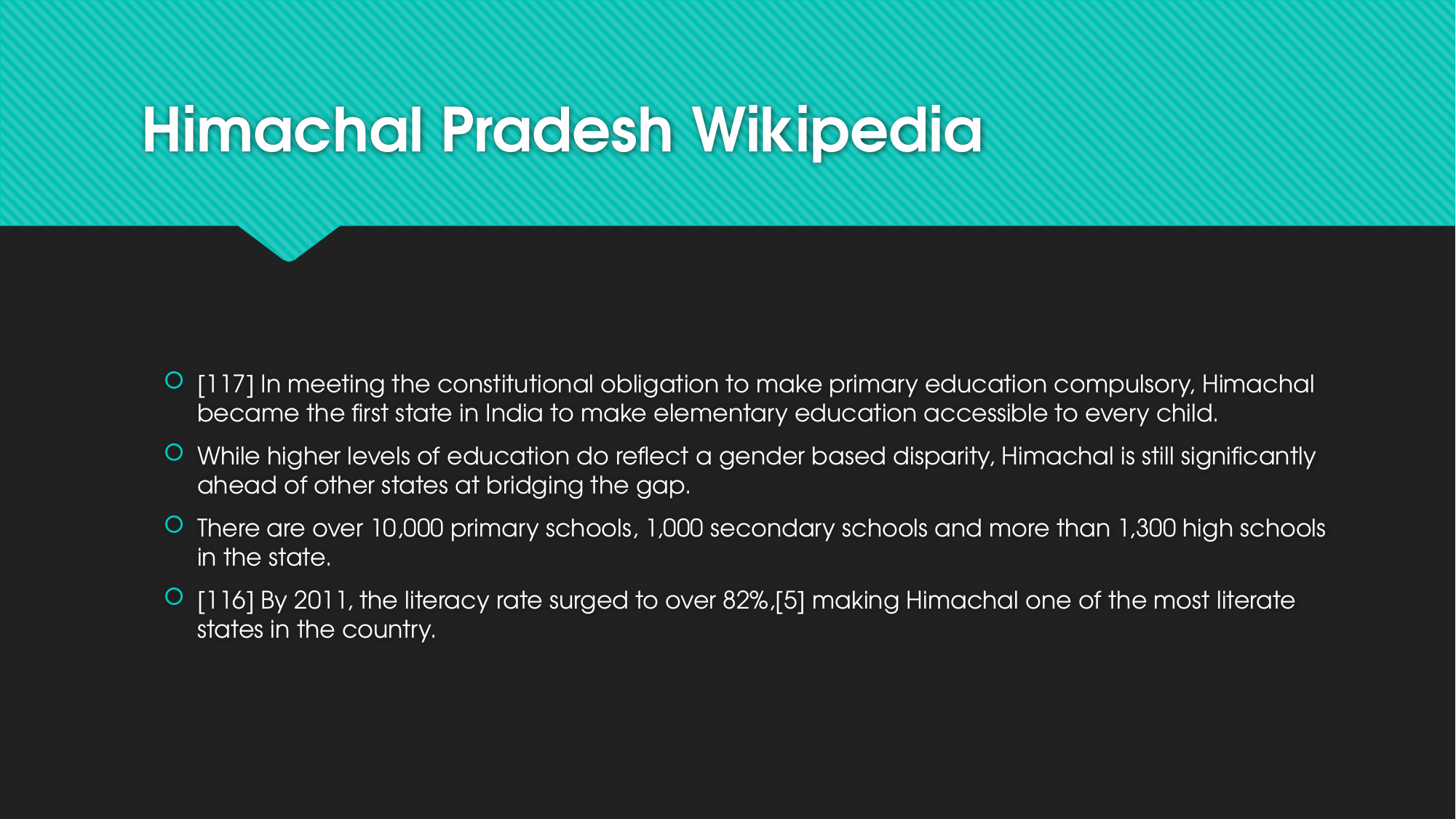

# Himachal Pradesh Wikipedia

[117] In meeting the constitutional obligation to make primary education compulsory, Himachal became the first state in India to make elementary education accessible to every child.
While higher levels of education do reflect a gender based disparity, Himachal is still significantly ahead of other states at bridging the gap.
There are over 10,000 primary schools, 1,000 secondary schools and more than 1,300 high schools in the state.
[116] By 2011, the literacy rate surged to over 82%,[5] making Himachal one of the most literate states in the country.